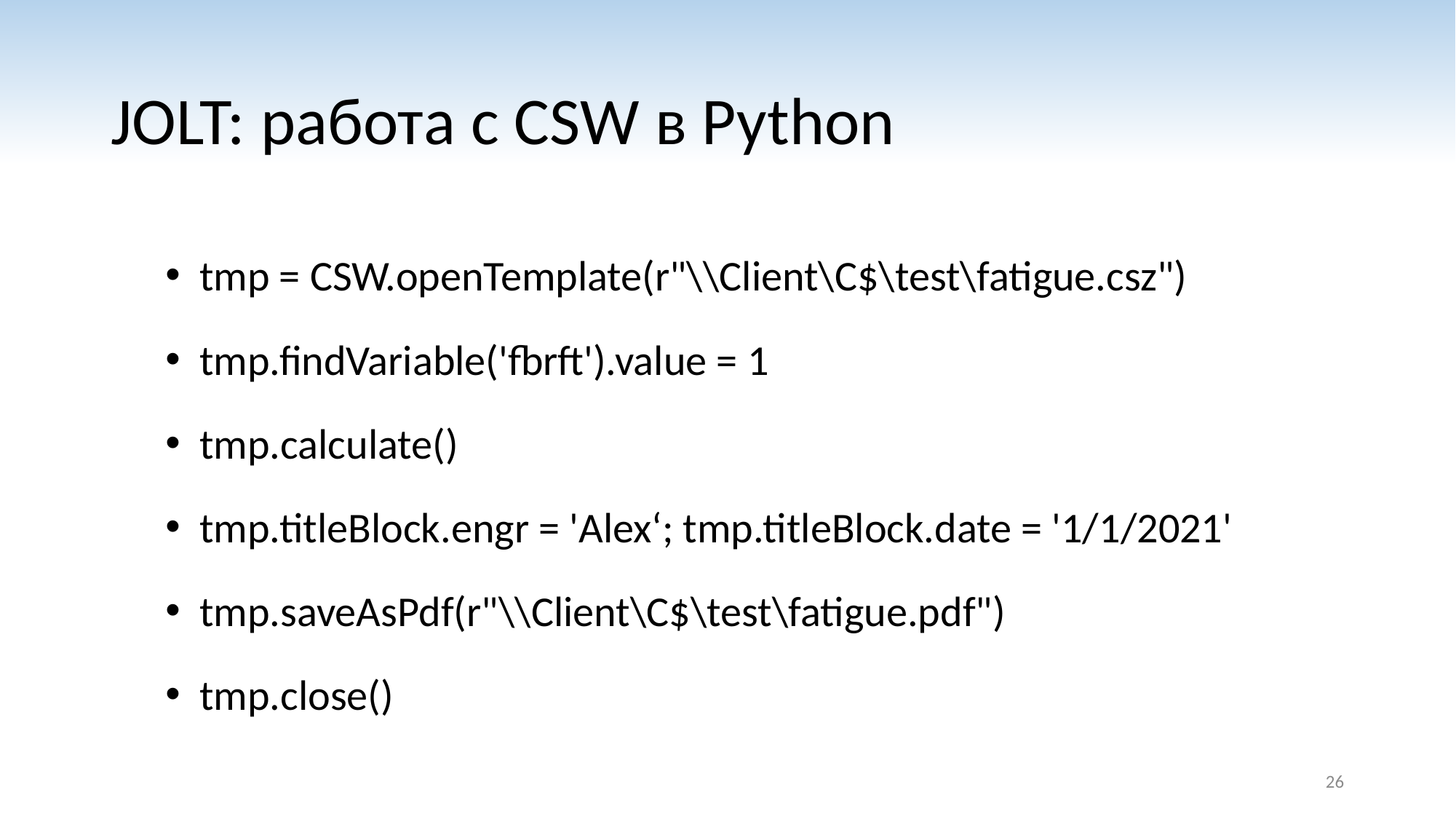

# JOLT: работа c CSW в Python
tmp = CSW.openTemplate(r"\\Client\C$\test\fatigue.csz")
tmp.findVariable('fbrft').value = 1
tmp.calculate()
tmp.titleBlock.engr = 'Alex‘; tmp.titleBlock.date = '1/1/2021'
tmp.saveAsPdf(r"\\Client\C$\test\fatigue.pdf")
tmp.close()
26